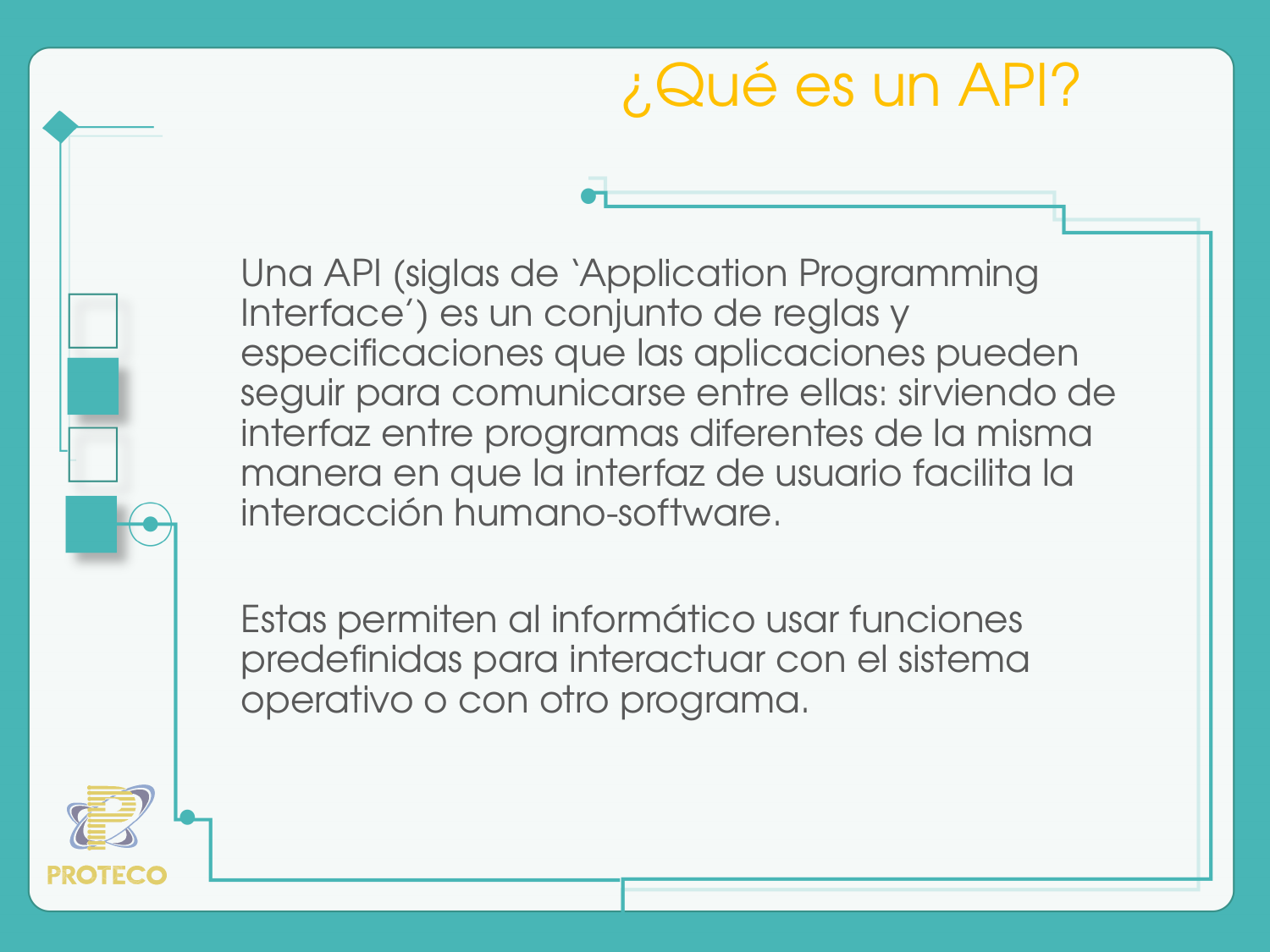

# ¿Qué es un API?
Una API (siglas de ‘Application Programming Interface’) es un conjunto de reglas y especificaciones que las aplicaciones pueden seguir para comunicarse entre ellas: sirviendo de interfaz entre programas diferentes de la misma manera en que la interfaz de usuario facilita la interacción humano-software.

Estas permiten al informático usar funciones predefinidas para interactuar con el sistema operativo o con otro programa.